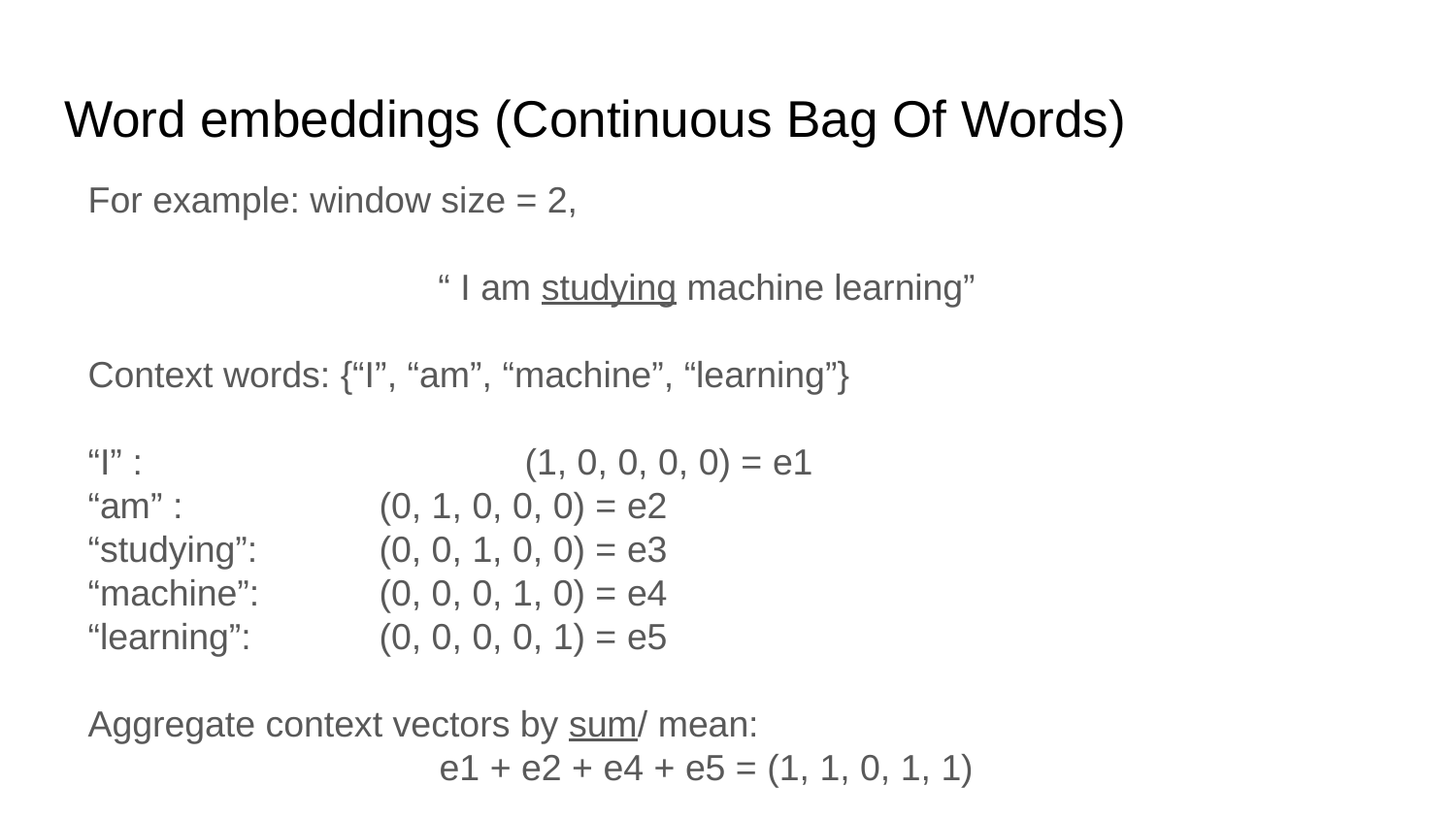

# Word embeddings (Continuous Bag Of Words)
For example: window size = 2,

“ I am studying machine learning”

Context words: {“I”, “am”, “machine”, “learning”}

“I” : 			(1, 0, 0, 0, 0) = e1
“am” : 		(0, 1, 0, 0, 0) = e2
“studying”:	(0, 0, 1, 0, 0) = e3
“machine”:	(0, 0, 0, 1, 0) = e4
“learning”:	(0, 0, 0, 0, 1) = e5

Aggregate context vectors by sum/ mean:
e1 + e2 + e4 + e5 = (1, 1, 0, 1, 1)